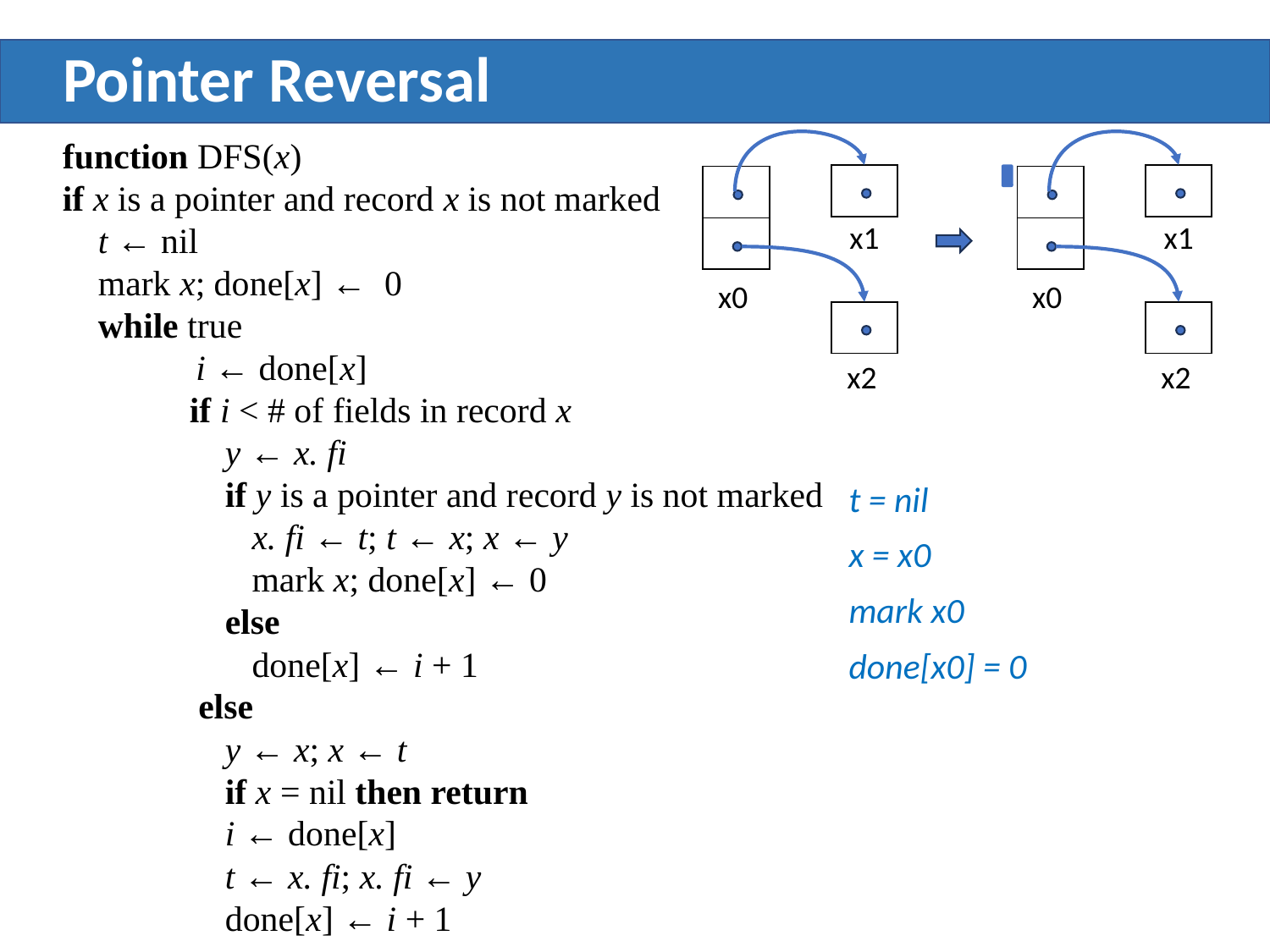

# Pointer Reversal
function DFS(x)
if x is a pointer and record x is not marked
    t ← nil
    mark x; done[x] ←  0
    while true
               i ← done[x]
if i < # of fields in record x
    y ← x. fi
    if y is a pointer and record y is not marked
       x. fi ← t; t ← x; x ← y
       mark x; done[x] ← 0
    else
       done[x] ← i + 1
 else
    y ← x; x ← t
    if x = nil then return
    i ← done[x]
    t ← x. fi; x. fi ← y
    done[x] ← i + 1

|  |
| --- |
|  |
| --- |
|  |
| --- |
|  |
|  |
| --- |
|  |

x1
x1

x0
x0
|  |
| --- |
|  |
| --- |

x2
x2
t = nil
x = x0
mark x0
done[x0] = 0